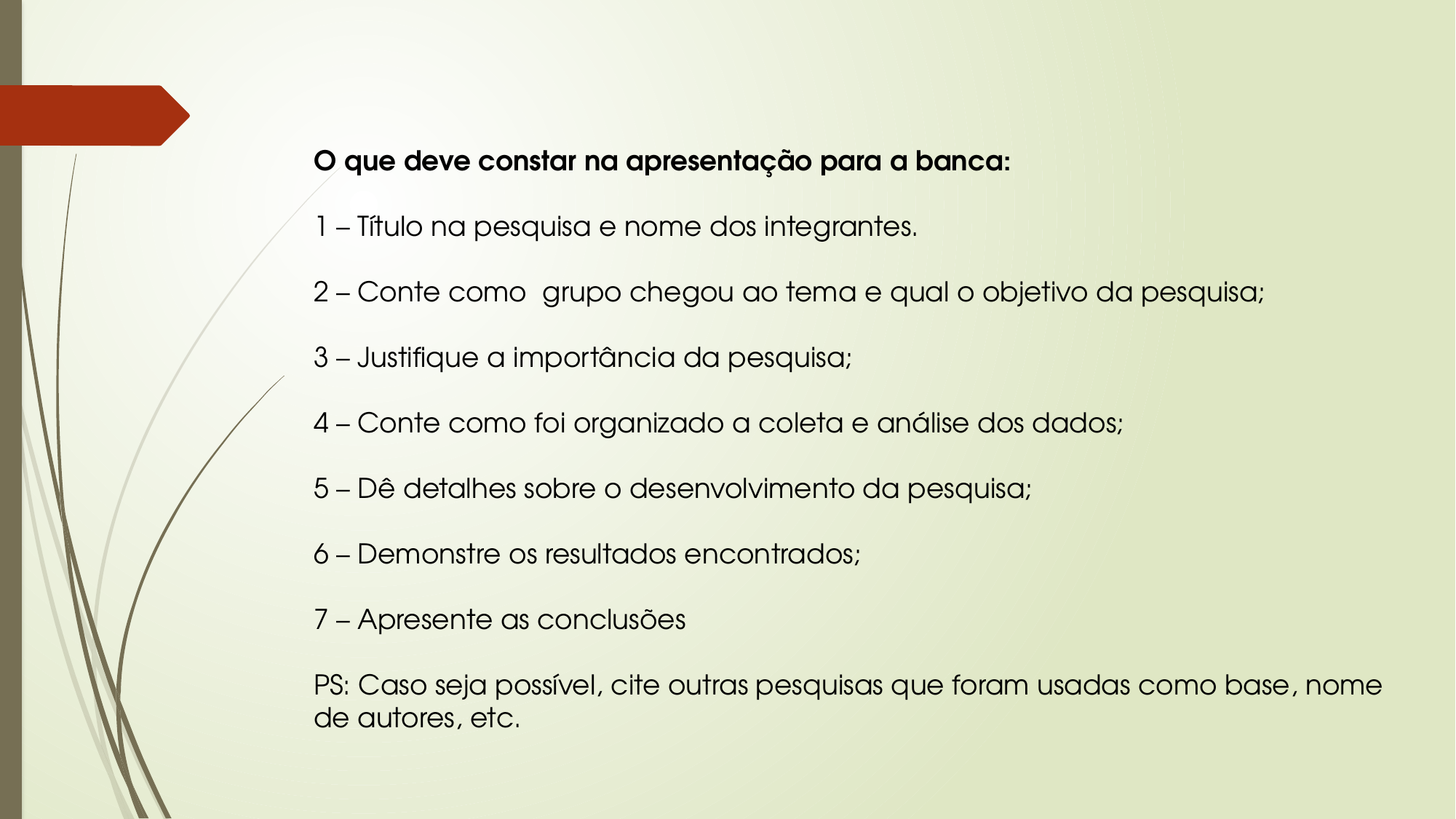

O que deve constar na apresentação para a banca:

1 – Título na pesquisa e nome dos integrantes.

2 – Conte como  grupo chegou ao tema e qual o objetivo da pesquisa;

3 – Justifique a importância da pesquisa;

4 – Conte como foi organizado a coleta e análise dos dados;

5 – Dê detalhes sobre o desenvolvimento da pesquisa;

6 – Demonstre os resultados encontrados;

7 – Apresente as conclusões

PS: Caso seja possível, cite outras pesquisas que foram usadas como base, nome de autores, etc.